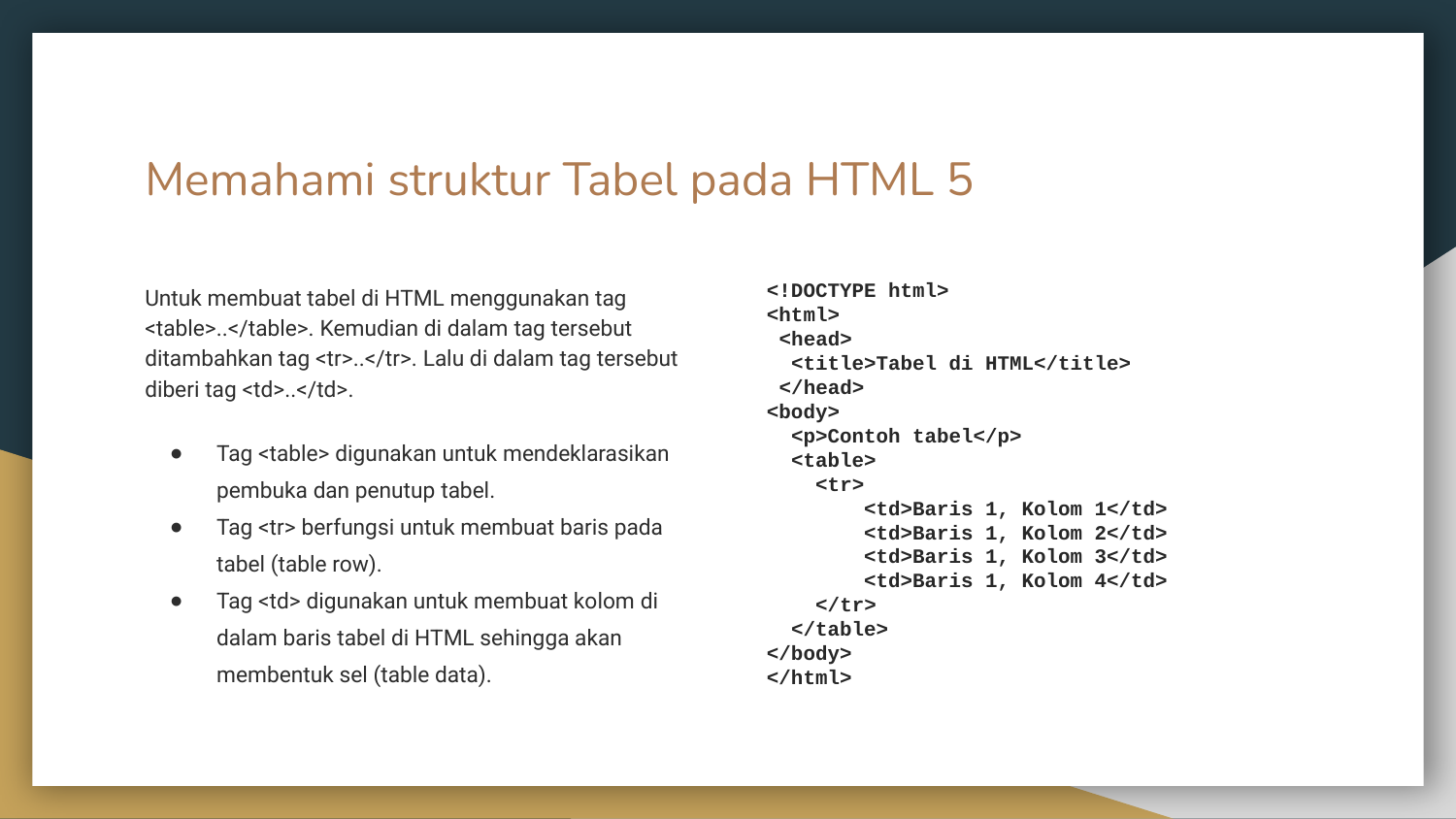

# Memahami struktur Tabel pada HTML 5
<!DOCTYPE html>
<html>
 <head>
  <title>Tabel di HTML</title>
 </head>
<body>
  <p>Contoh tabel</p>
  <table>
    <tr>
        <td>Baris 1, Kolom 1</td>
        <td>Baris 1, Kolom 2</td>
        <td>Baris 1, Kolom 3</td>
        <td>Baris 1, Kolom 4</td>
    </tr>
  </table>
</body>
</html>

Untuk membuat tabel di HTML menggunakan tag <table>..</table>. Kemudian di dalam tag tersebut ditambahkan tag <tr>..</tr>. Lalu di dalam tag tersebut diberi tag <td>..</td>.
Tag <table> digunakan untuk mendeklarasikan pembuka dan penutup tabel.
Tag <tr> berfungsi untuk membuat baris pada tabel (table row).
Tag <td> digunakan untuk membuat kolom di dalam baris tabel di HTML sehingga akan membentuk sel (table data).